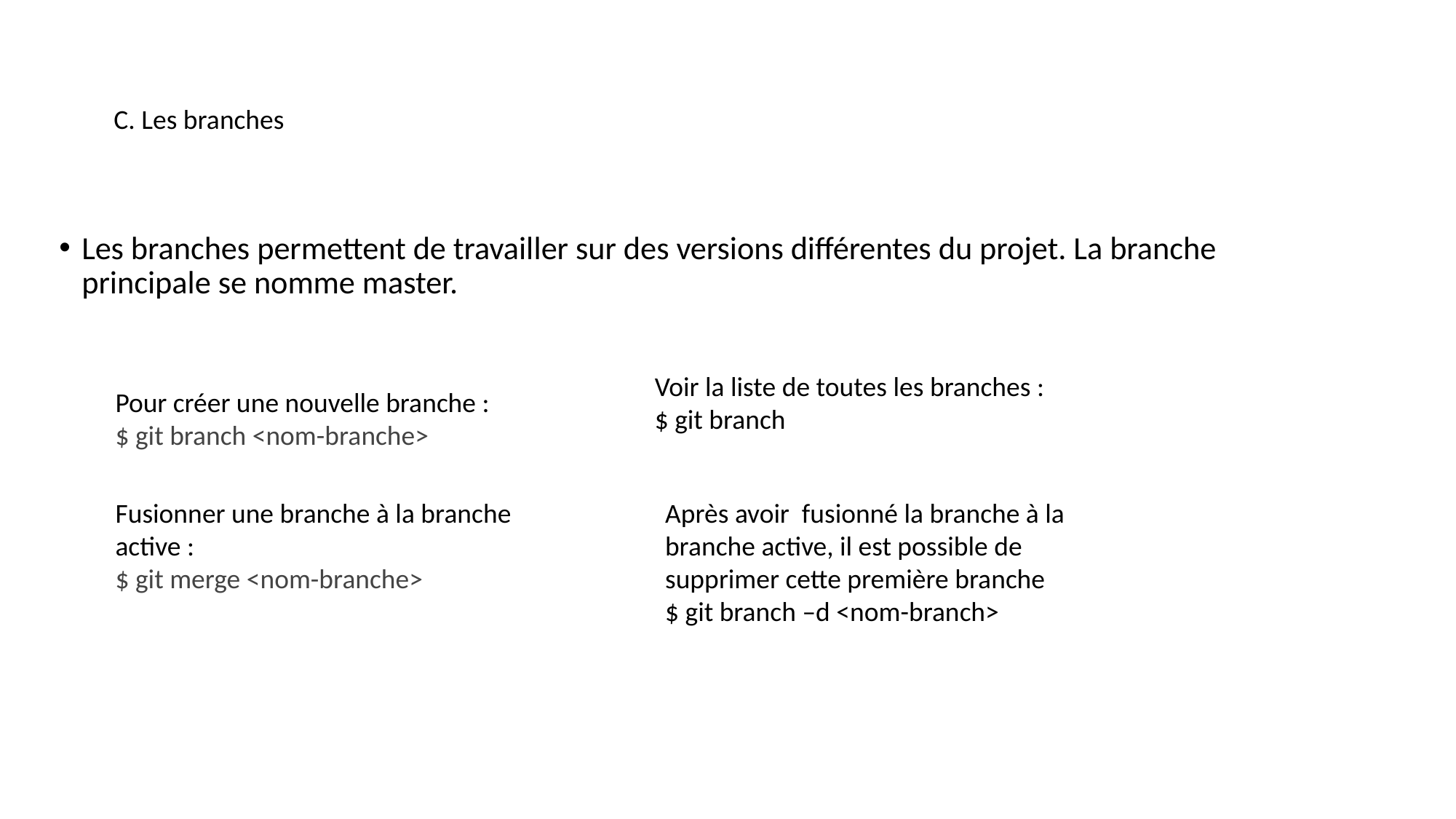

C. Les branches
Les branches permettent de travailler sur des versions différentes du projet. La branche principale se nomme master.
Voir la liste de toutes les branches :
$ git branch

Pour créer une nouvelle branche :
$ git branch <nom-branche>

Fusionner une branche à la branche active :
$ git merge <nom-branche>

Après avoir  fusionné la branche à la branche active, il est possible de supprimer cette première branche
$ git branch –d <nom-branch>